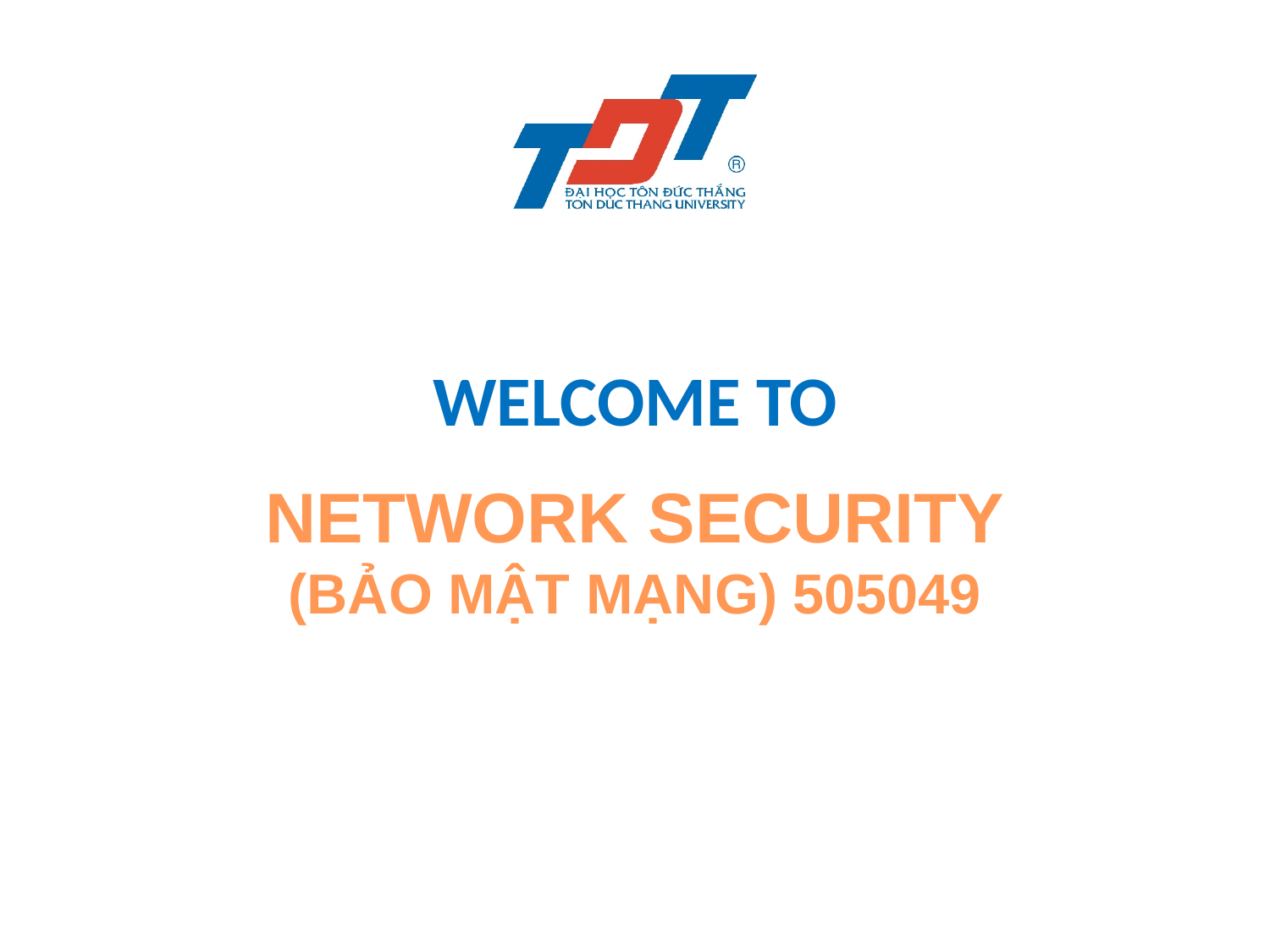

# WELCOME TO
NETWORK SECURITY
(BẢO MẬT MẠNG) 505049